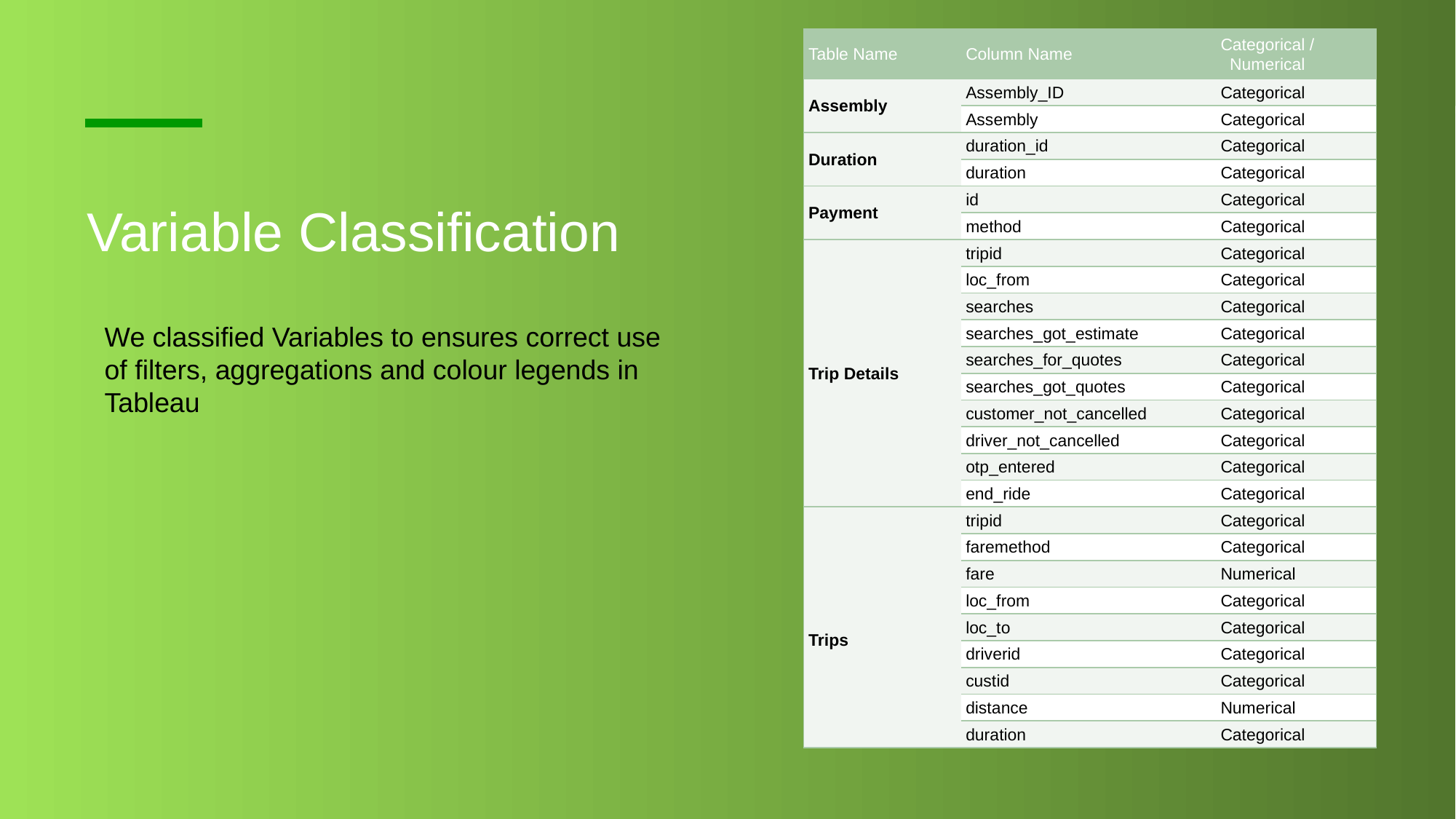

| Table Name | Column Name | Categorical / Numerical |
| --- | --- | --- |
| Assembly | Assembly\_ID | Categorical |
|  | Assembly | Categorical |
| Duration | duration\_id | Categorical |
|  | duration | Categorical |
| Payment | id | Categorical |
|  | method | Categorical |
| Trip Details | tripid | Categorical |
|  | loc\_from | Categorical |
|  | searches | Categorical |
|  | searches\_got\_estimate | Categorical |
|  | searches\_for\_quotes | Categorical |
|  | searches\_got\_quotes | Categorical |
|  | customer\_not\_cancelled | Categorical |
|  | driver\_not\_cancelled | Categorical |
|  | otp\_entered | Categorical |
|  | end\_ride | Categorical |
| Trips | tripid | Categorical |
|  | faremethod | Categorical |
|  | fare | Numerical |
|  | loc\_from | Categorical |
|  | loc\_to | Categorical |
|  | driverid | Categorical |
|  | custid | Categorical |
|  | distance | Numerical |
|  | duration | Categorical |
# Variable Classification

We classified Variables to ensures correct use of filters, aggregations and colour legends in Tableau